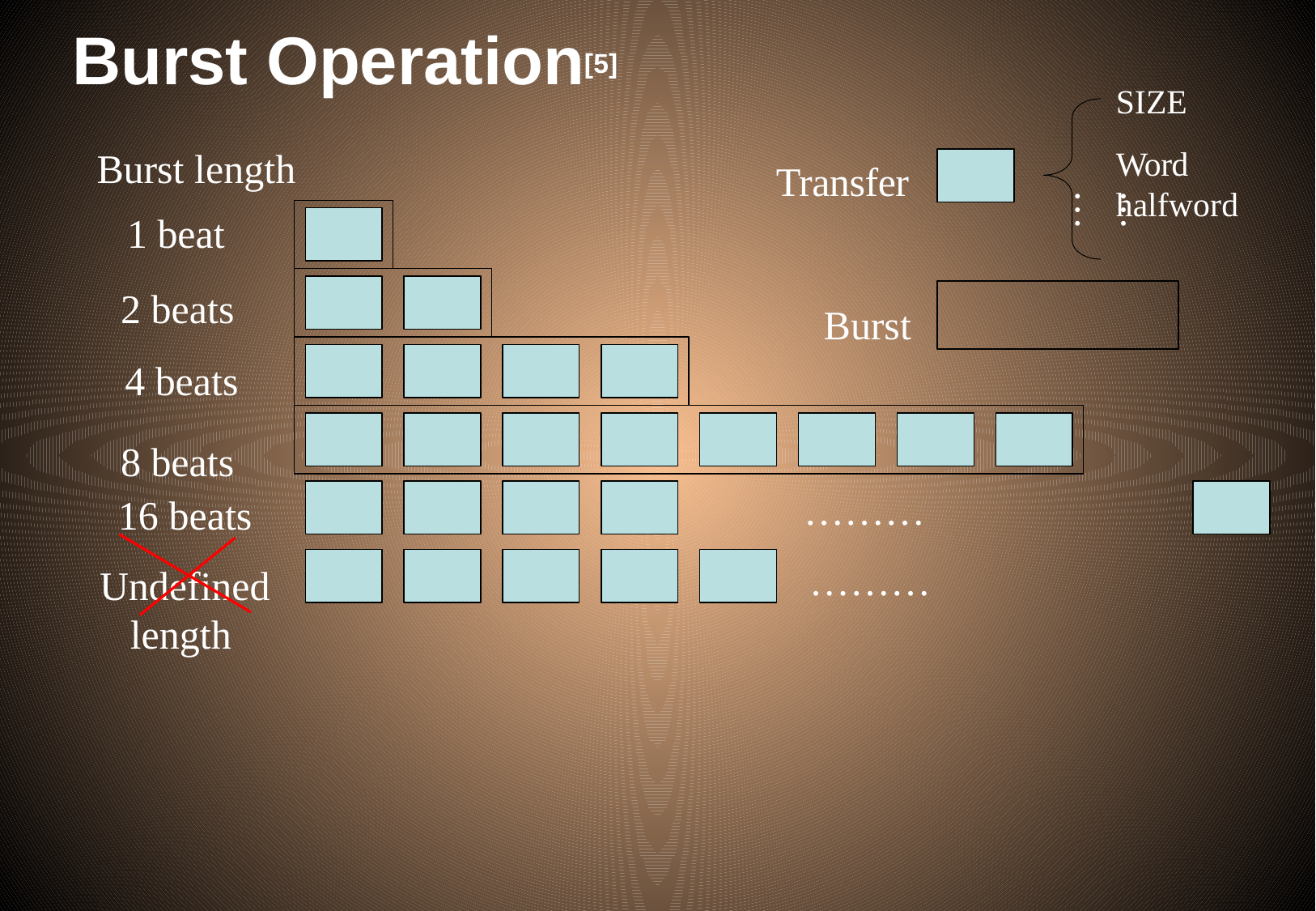

# Burst Operation[5]
SIZE
Word  halfword

Burst length
Transfer
……
1 beat

2 beats
Burst
4 beats
8 beats
16 beats
Undefined  length
………

………